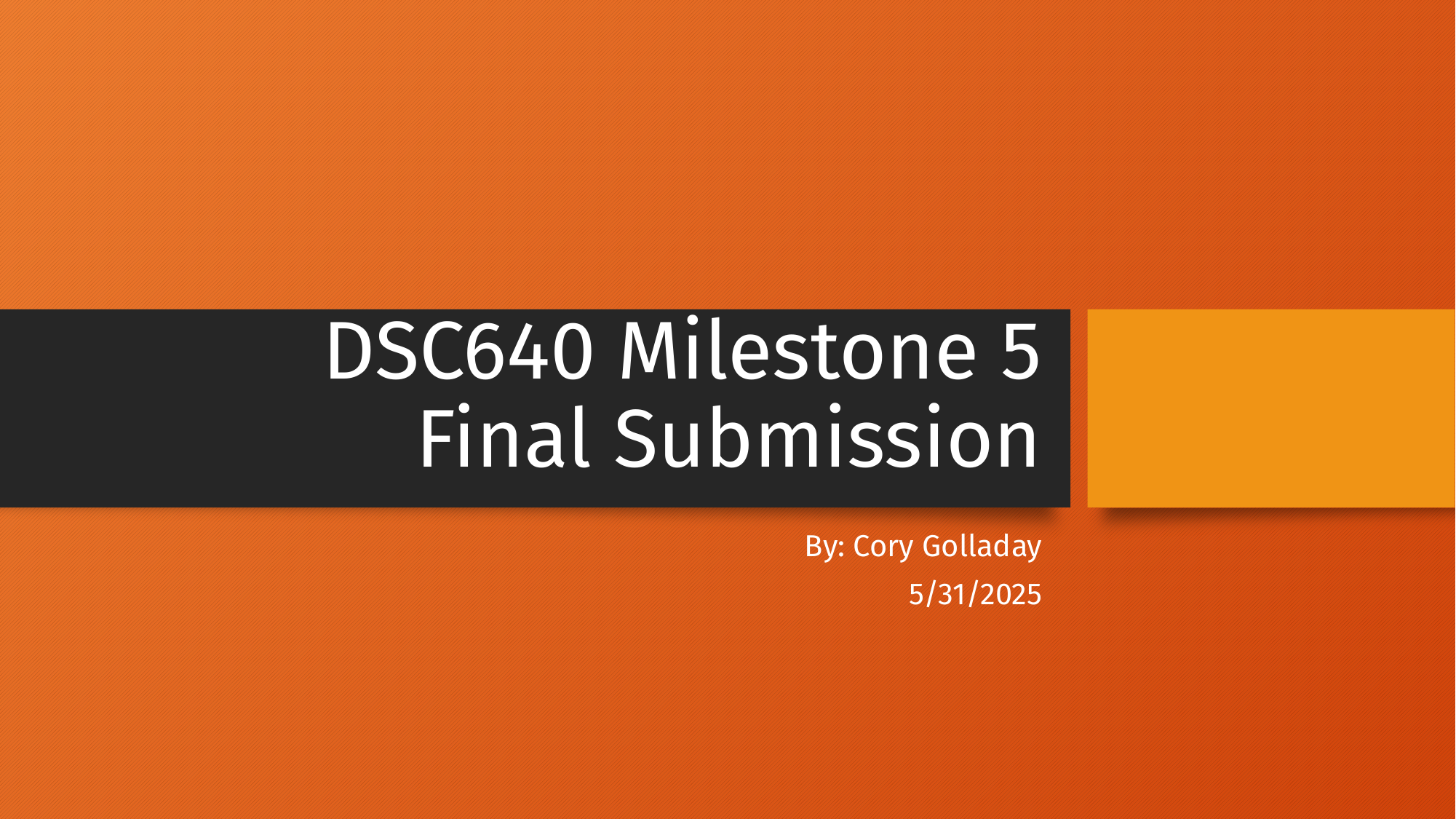

# DSC640 Milestone 5 Final Submission
By: Cory Golladay
5/31/2025